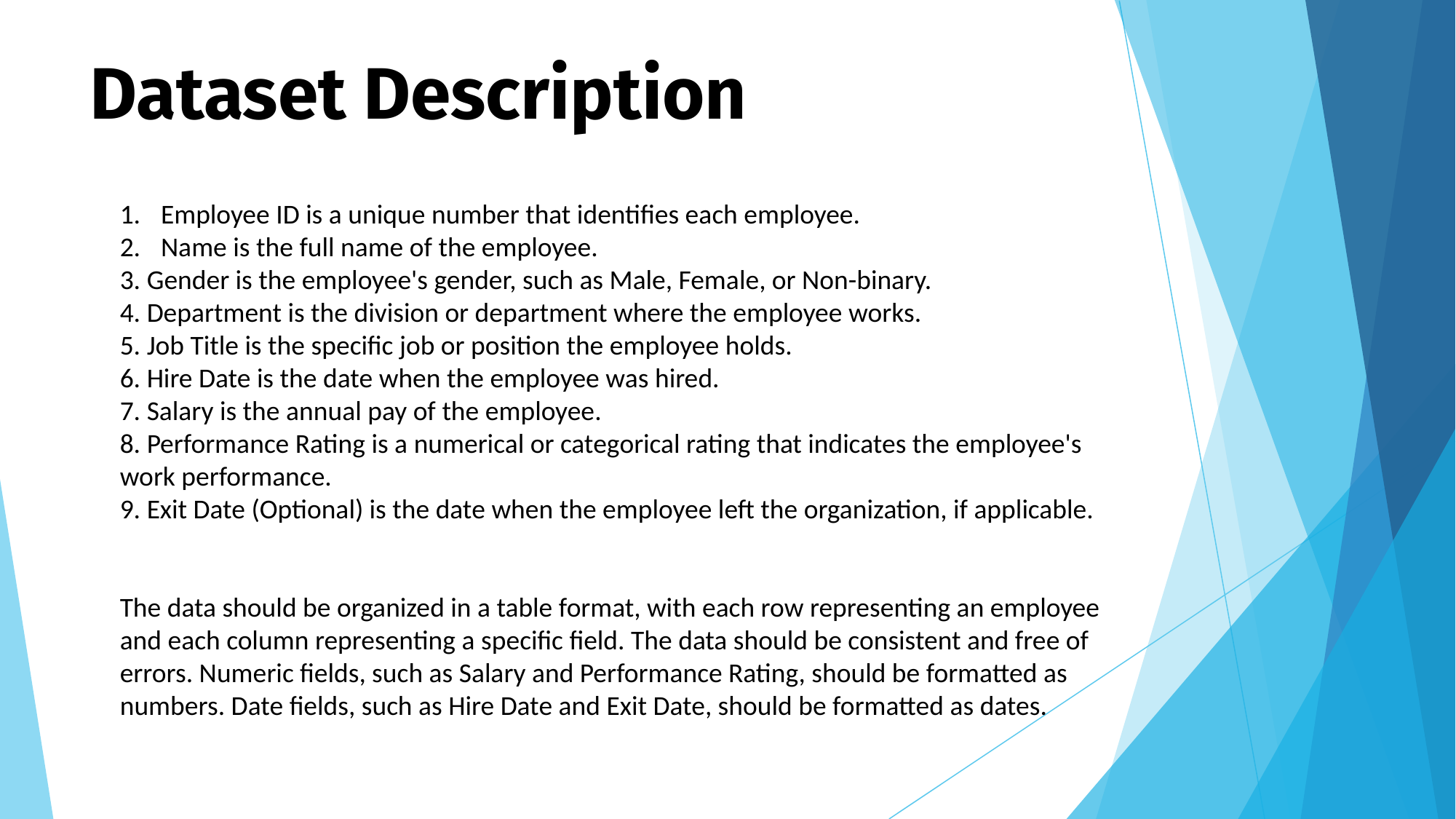

# Dataset Description
Employee ID is a unique number that identifies each employee.
Name is the full name of the employee.
3. Gender is the employee's gender, such as Male, Female, or Non-binary.
4. Department is the division or department where the employee works.
5. Job Title is the specific job or position the employee holds.
6. Hire Date is the date when the employee was hired.
7. Salary is the annual pay of the employee.
8. Performance Rating is a numerical or categorical rating that indicates the employee's      work performance.
9. Exit Date (Optional) is the date when the employee left the organization, if applicable.

The data should be organized in a table format, with each row representing an employee and each column representing a specific field. The data should be consistent and free of errors. Numeric fields, such as Salary and Performance Rating, should be formatted as numbers. Date fields, such as Hire Date and Exit Date, should be formatted as dates.